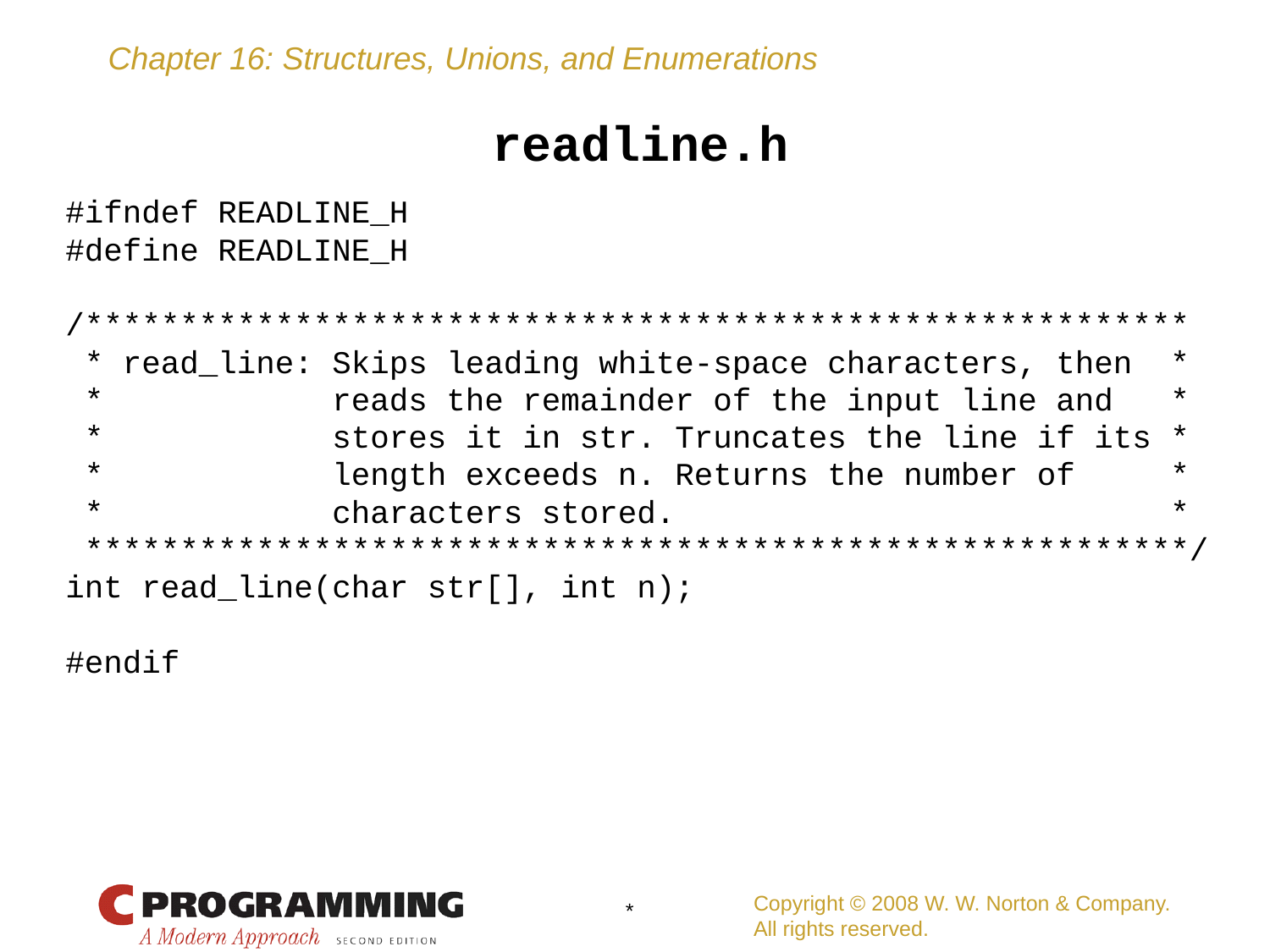

# readline.h

#ifndef READLINE_H
#define READLINE_H

/**********************************************************
 * read_line: Skips leading white-space characters, then  *
 *            reads the remainder of the input line and   *
 *            stores it in str. Truncates the line if its *
 *            length exceeds n. Returns the number of     *
 *            characters stored.                          *
 **********************************************************/
int read_line(char str[], int n);

#endif
Copyright © 2008 W. W. Norton & Company.
All rights reserved.
*